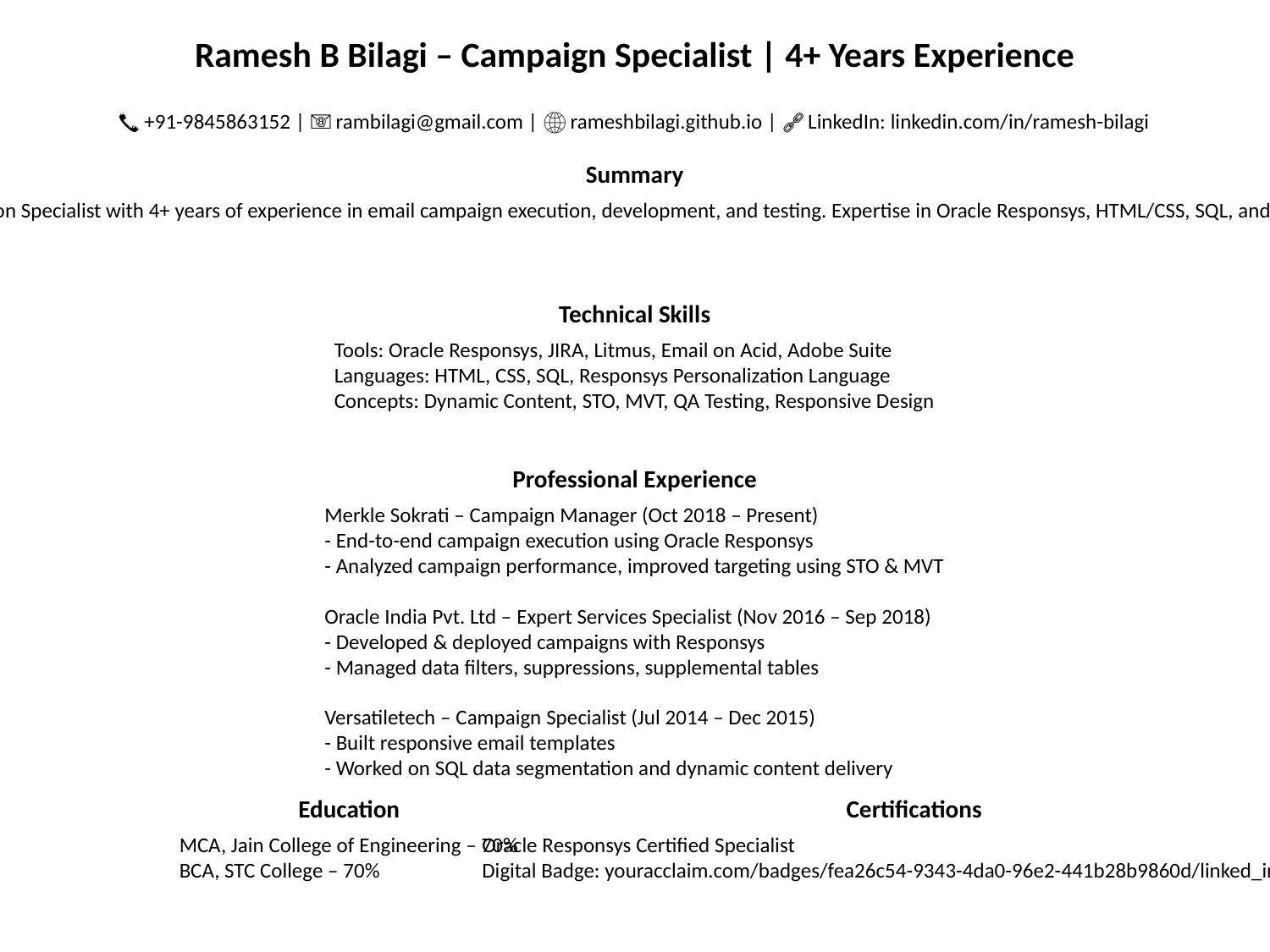

Ramesh B Bilagi – Campaign Specialist | 4+ Years Experience
#
📞 +91-9845863152 | 📧 rambilagi@gmail.com | 🌐 rameshbilagi.github.io | 🔗 LinkedIn: linkedin.com/in/ramesh-bilagi
Summary
Oracle Responsys Implementation Specialist with 4+ years of experience in email campaign execution, development, and testing. Expertise in Oracle Responsys, HTML/CSS, SQL, and dynamic email personalization.
Technical Skills
Tools: Oracle Responsys, JIRA, Litmus, Email on Acid, Adobe Suite
Languages: HTML, CSS, SQL, Responsys Personalization Language
Concepts: Dynamic Content, STO, MVT, QA Testing, Responsive Design
Professional Experience
Merkle Sokrati – Campaign Manager (Oct 2018 – Present)
- End-to-end campaign execution using Oracle Responsys
- Analyzed campaign performance, improved targeting using STO & MVT

Oracle India Pvt. Ltd – Expert Services Specialist (Nov 2016 – Sep 2018)
- Developed & deployed campaigns with Responsys
- Managed data filters, suppressions, supplemental tables

Versatiletech – Campaign Specialist (Jul 2014 – Dec 2015)
- Built responsive email templates
- Worked on SQL data segmentation and dynamic content delivery
Education
Certifications
MCA, Jain College of Engineering – 70%
BCA, STC College – 70%
Oracle Responsys Certified Specialist
Digital Badge: youracclaim.com/badges/fea26c54-9343-4da0-96e2-441b28b9860d/linked_in_profile
Personal Info
DOB: 01 Feb 1991 | Languages: English, Hindi, Kannada | Location: Pune, Maharashtra